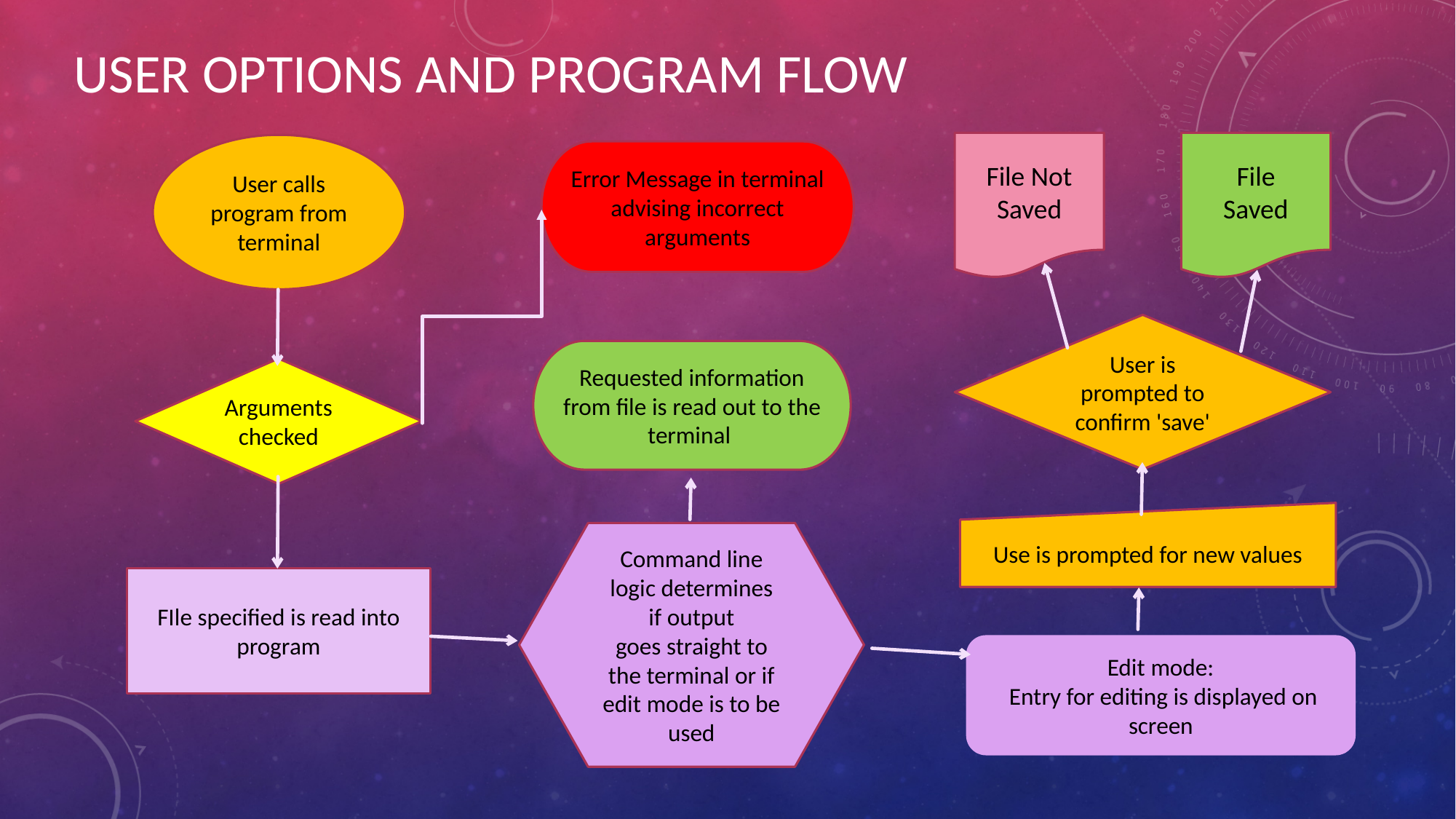

# User options and program flow
File Not
Saved
File
Saved
User calls program from terminal
Error Message in terminal advising incorrect arguments
User is prompted to confirm 'save'
Requested information from file is read out to the terminal
Arguments
checked
Use is prompted for new values
Command line logic determines if output goes straight to the terminal or if edit mode is to be used
FIle specified is read into program
Edit mode:
 Entry for editing is displayed on screen